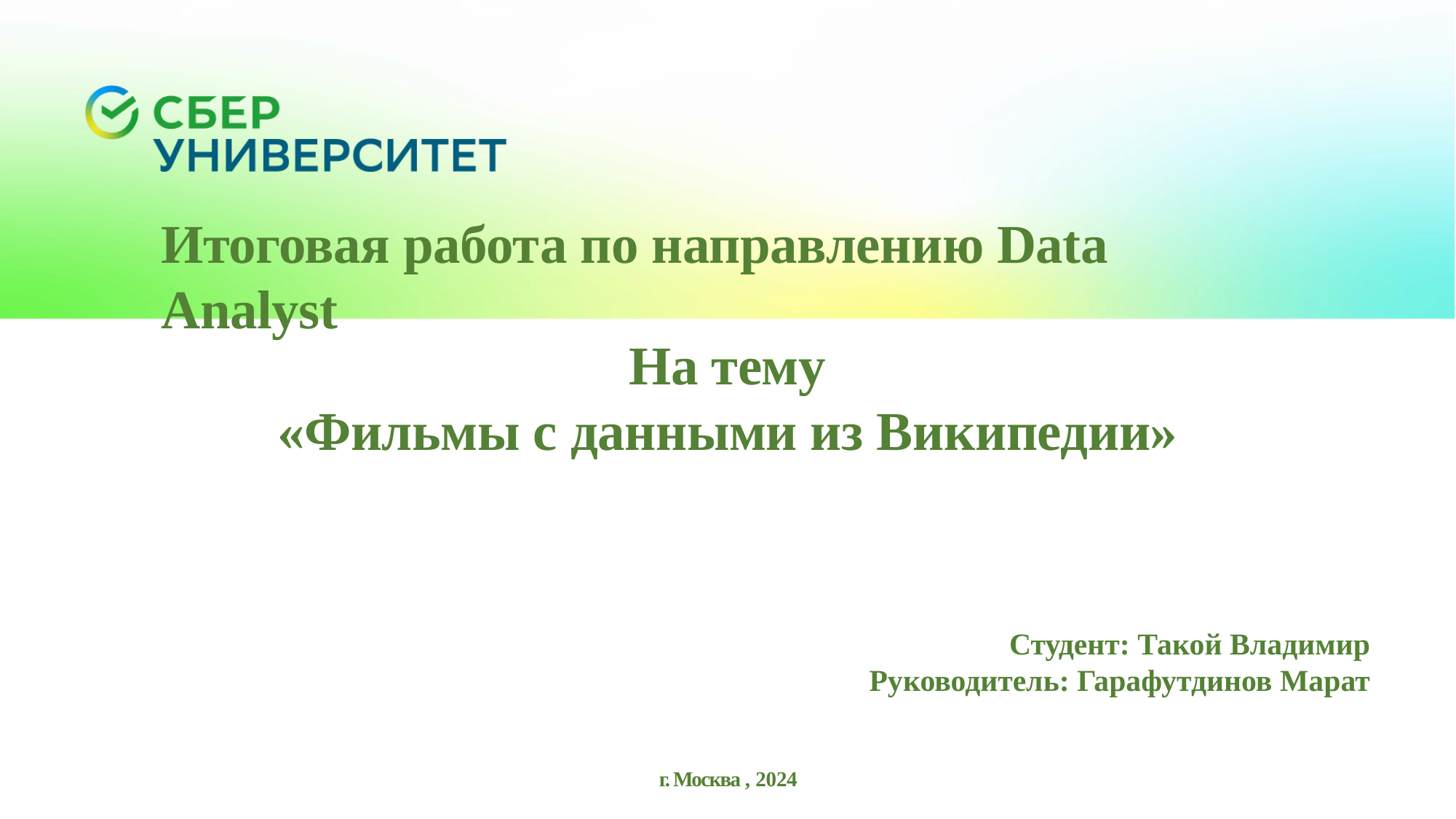

# Итоговая работа по направлению Data Analyst
На тему
«Фильмы с данными из Википедии»
Студент: Такой Владимир
Руководитель: Гарафутдинов Марат
г. Москва , 2024